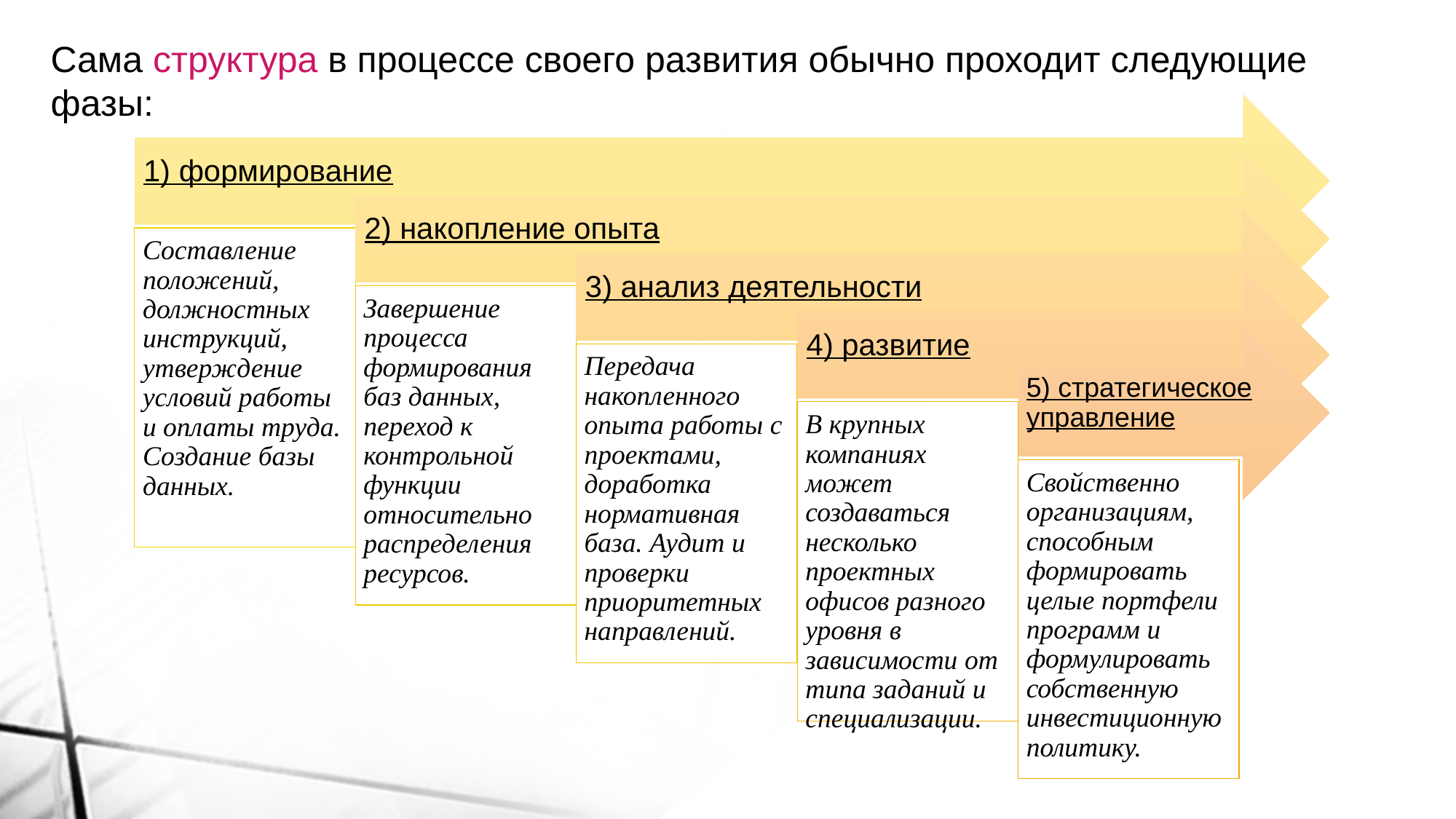

Сама структура в процессе своего развития обычно проходит следующие фазы:
1) формирование
Составление положений, должностных инструкций, утверждение условий работы и оплаты труда. Создание базы данных.
2) накопление опыта
Завершение процесса формирования баз данных, переход к контрольной функции относительно распределения ресурсов.
3) анализ деятельности
Передача накопленного опыта работы с проектами, доработка нормативная база. Аудит и проверки приоритетных направлений.
4) развитие
В крупных компаниях может создаваться несколько проектных офисов разного уровня в зависимости от типа заданий и специализации.
5) стратегическое управление
Свойственно организациям, способным формировать целые портфели программ и формулировать собственную инвестиционную политику.